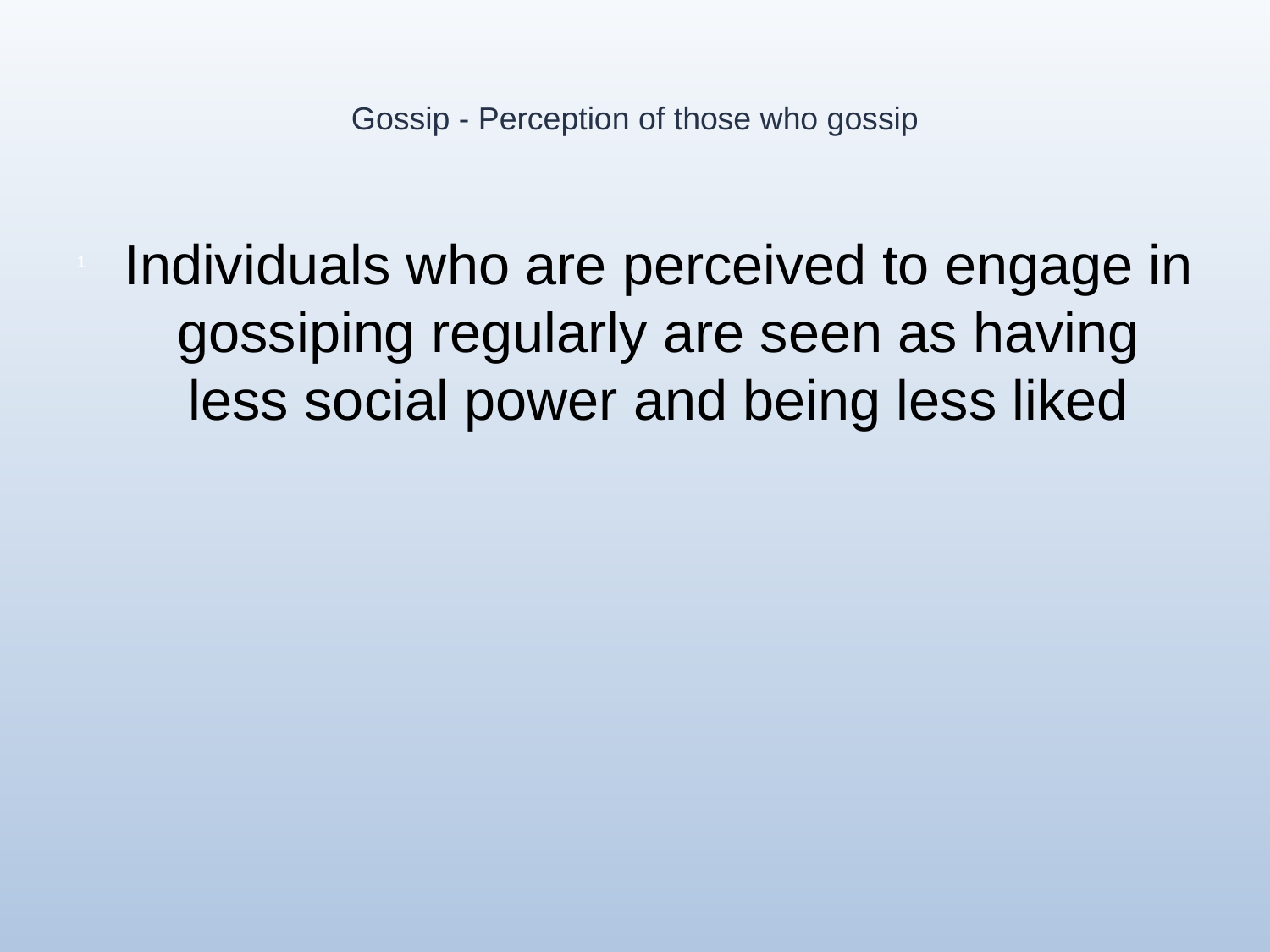

# Gossip - Perception of those who gossip
Individuals who are perceived to engage in gossiping regularly are seen as having less social power and being less liked